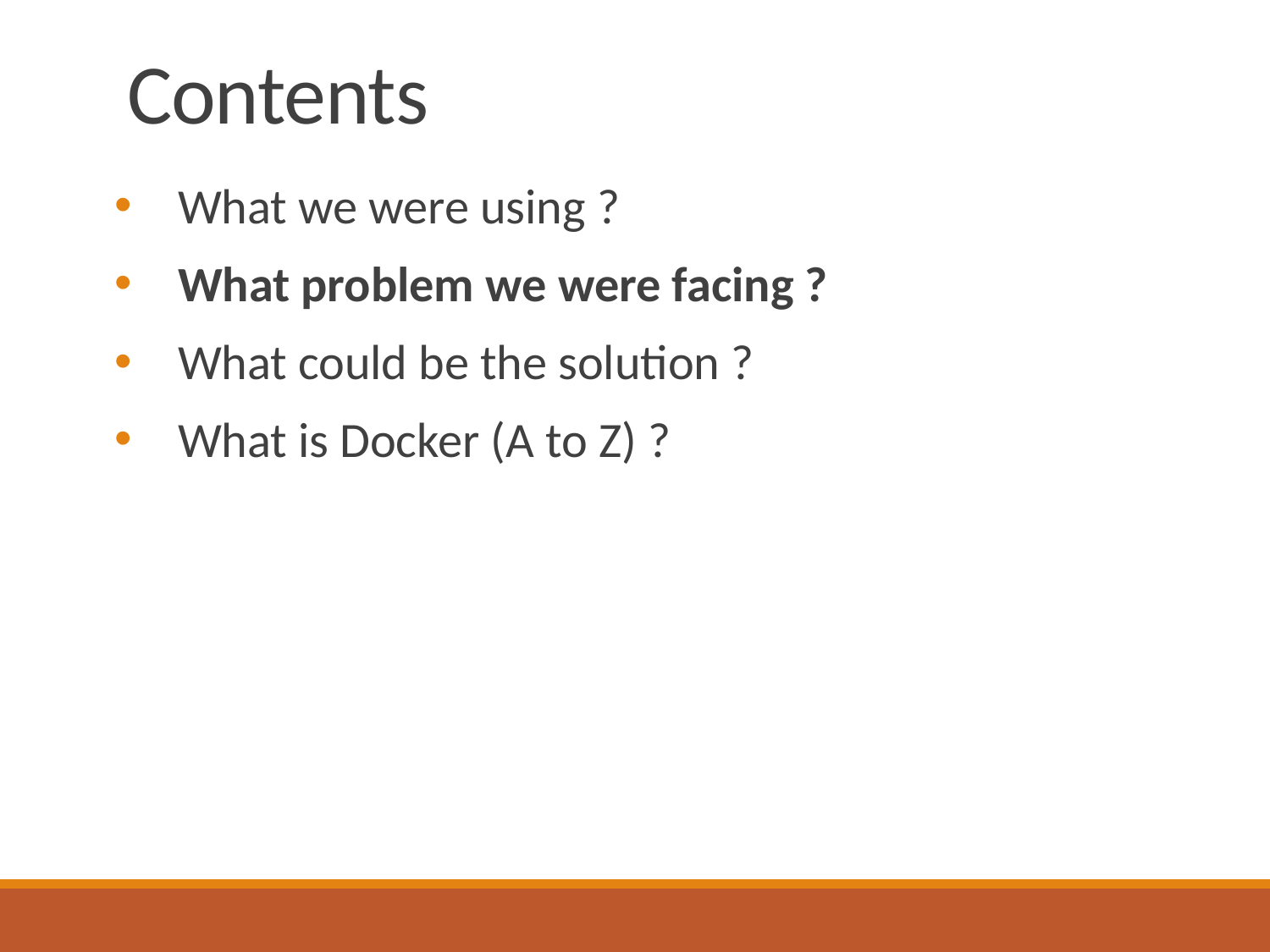

# Contents
What we were using ?
What problem we were facing ?
What could be the solution ?
What is Docker (A to Z) ?